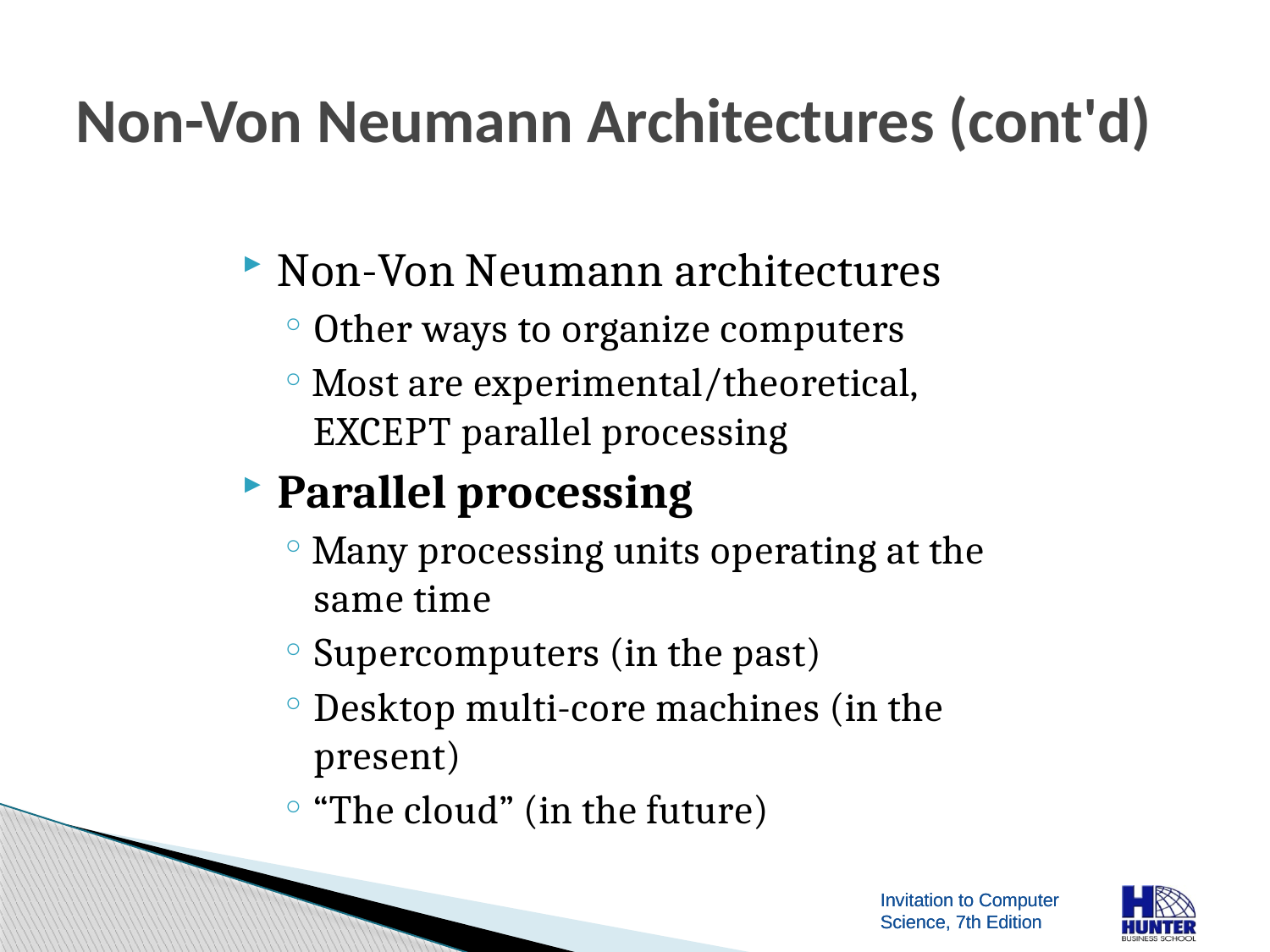

# Non-Von Neumann Architectures (cont'd)
Non-Von Neumann architectures
Other ways to organize computers
Most are experimental/theoretical, EXCEPT parallel processing
Parallel processing
Many processing units operating at the same time
Supercomputers (in the past)
Desktop multi-core machines (in the present)
“The cloud” (in the future)